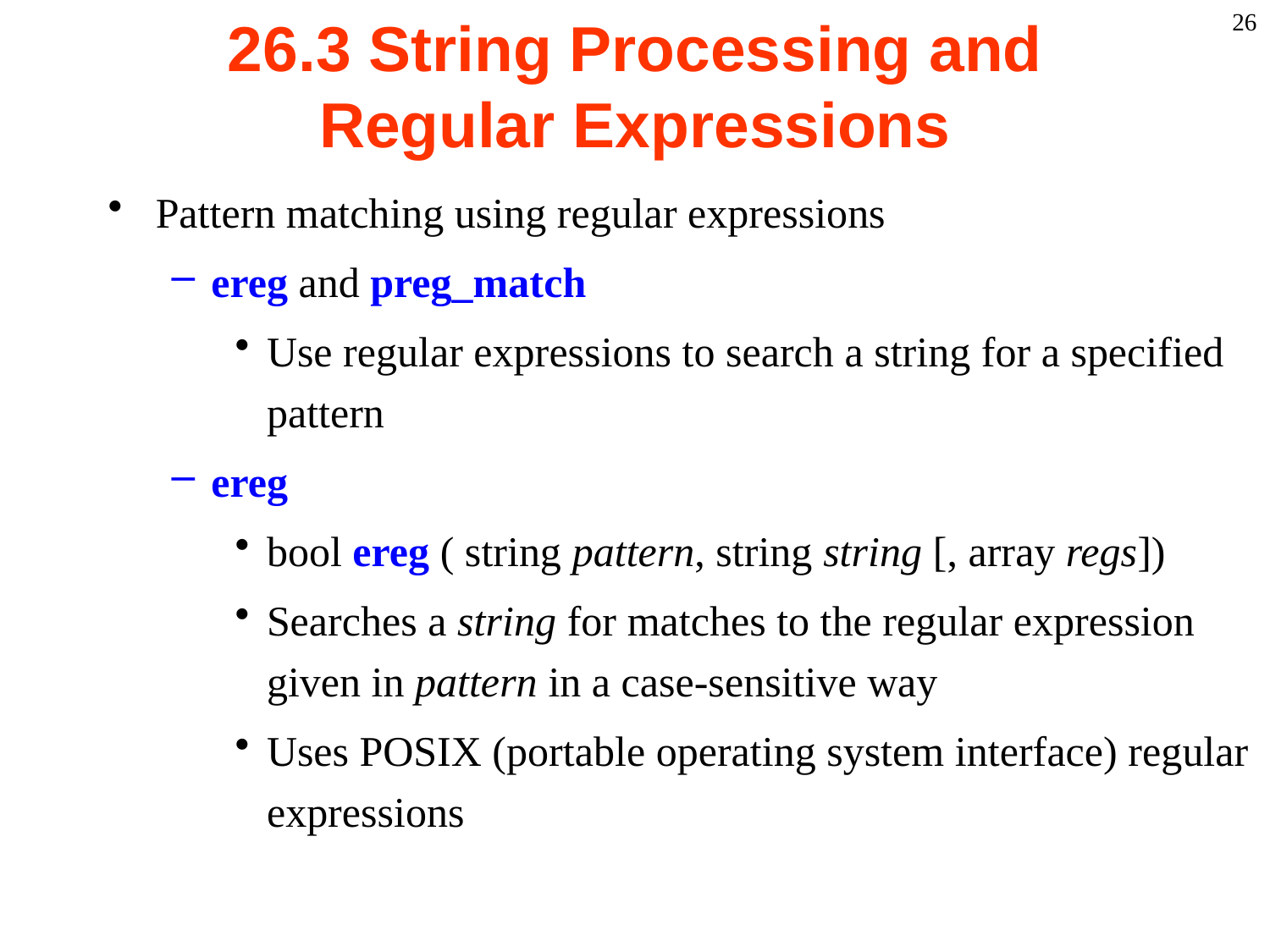

26
# 26.3 String Processing and Regular Expressions
Pattern matching using regular expressions
ereg and preg_match
Use regular expressions to search a string for a specified pattern
ereg
bool ereg ( string pattern, string string [, array regs])
Searches a string for matches to the regular expression given in pattern in a case-sensitive way
Uses POSIX (portable operating system interface) regular expressions